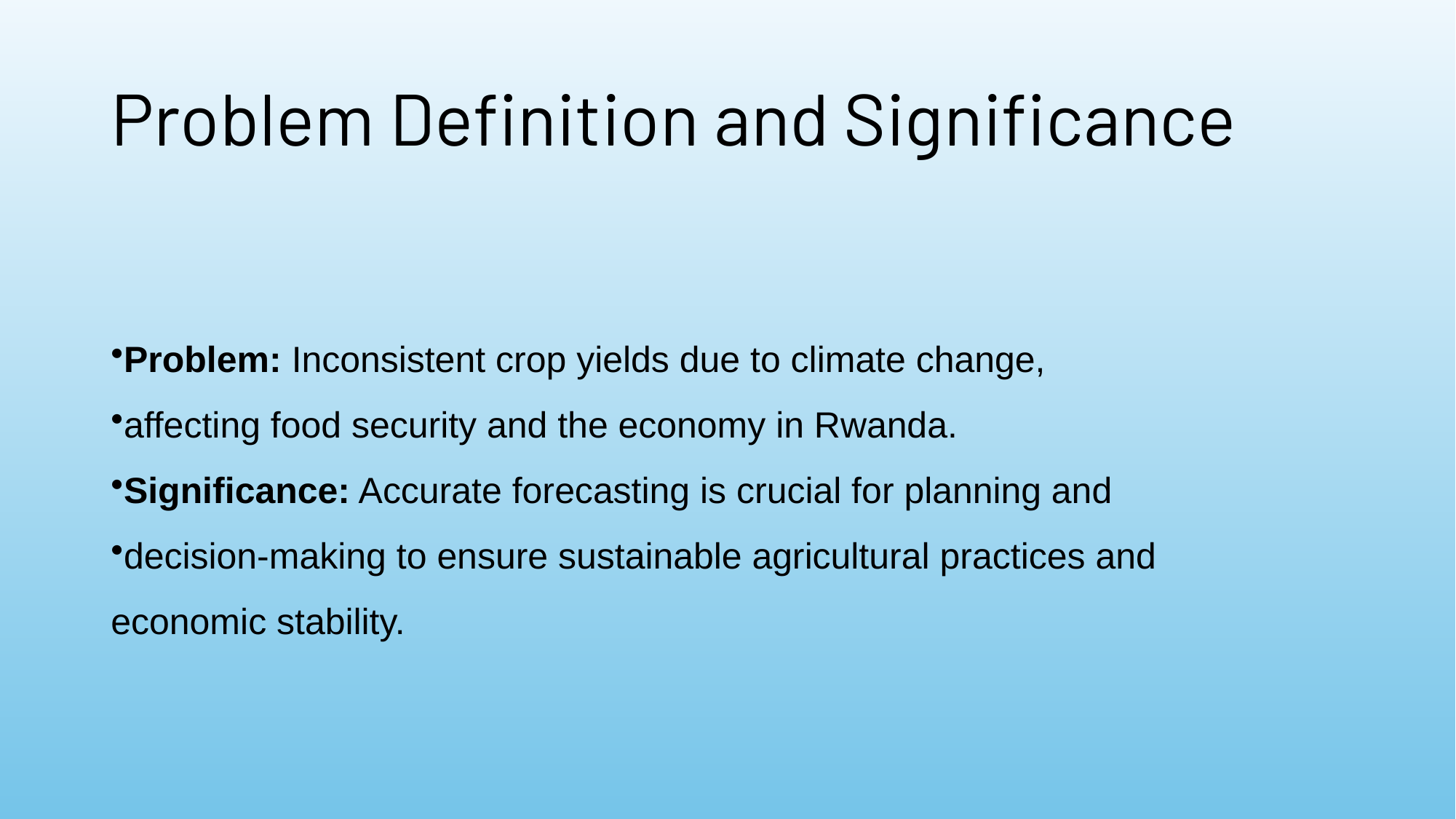

# Problem Definition and Significance
Problem: Inconsistent crop yields due to climate change,
affecting food security and the economy in Rwanda.
Significance: Accurate forecasting is crucial for planning and
decision-making to ensure sustainable agricultural practices and economic stability.